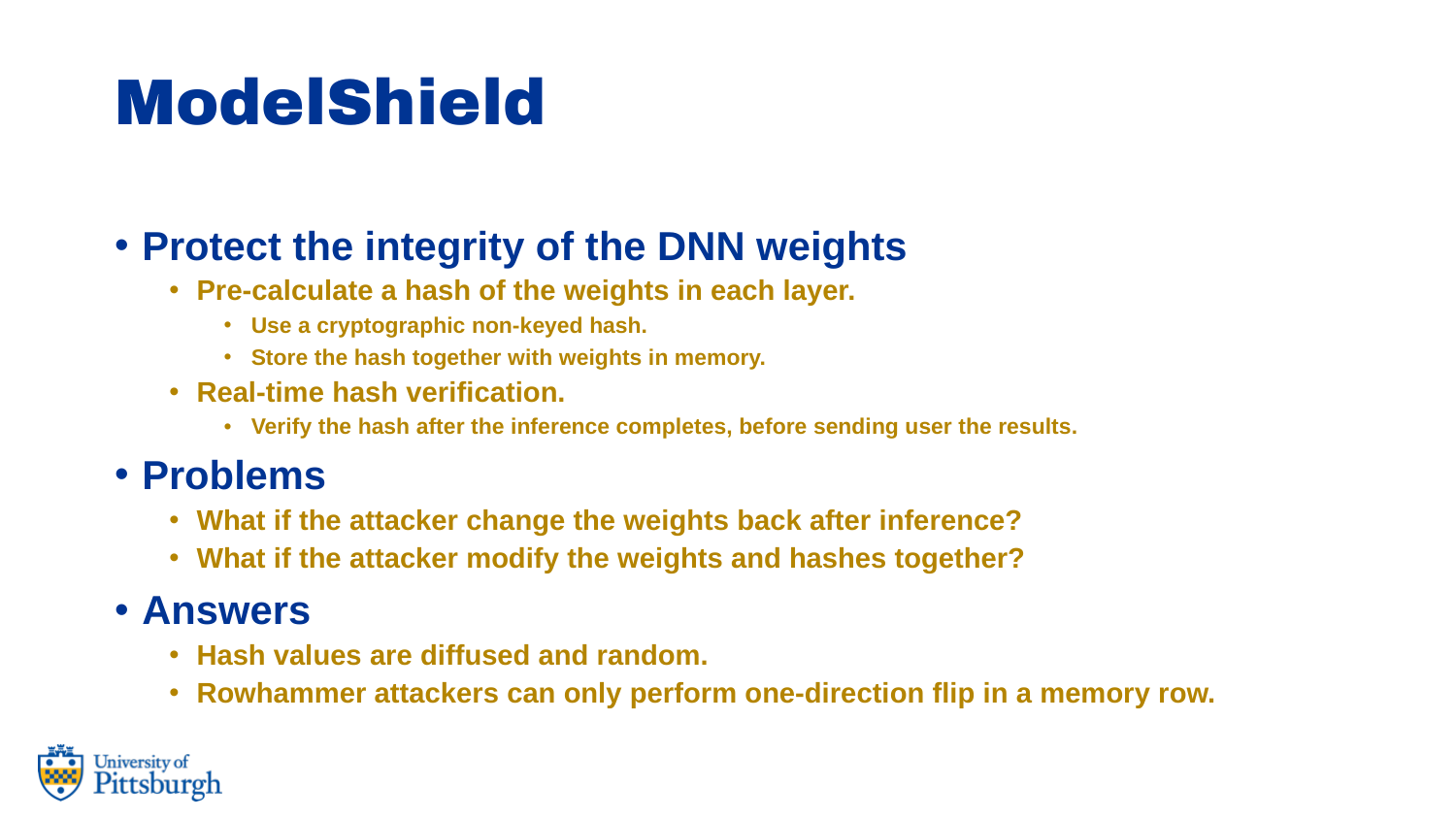

# ModelShield
Protect the integrity of the DNN weights
Pre-calculate a hash of the weights in each layer.
Use a cryptographic non-keyed hash.
Store the hash together with weights in memory.
Real-time hash verification.
Verify the hash after the inference completes, before sending user the results.
Problems
What if the attacker change the weights back after inference?
What if the attacker modify the weights and hashes together?
Answers
Hash values are diffused and random.
Rowhammer attackers can only perform one-direction flip in a memory row.